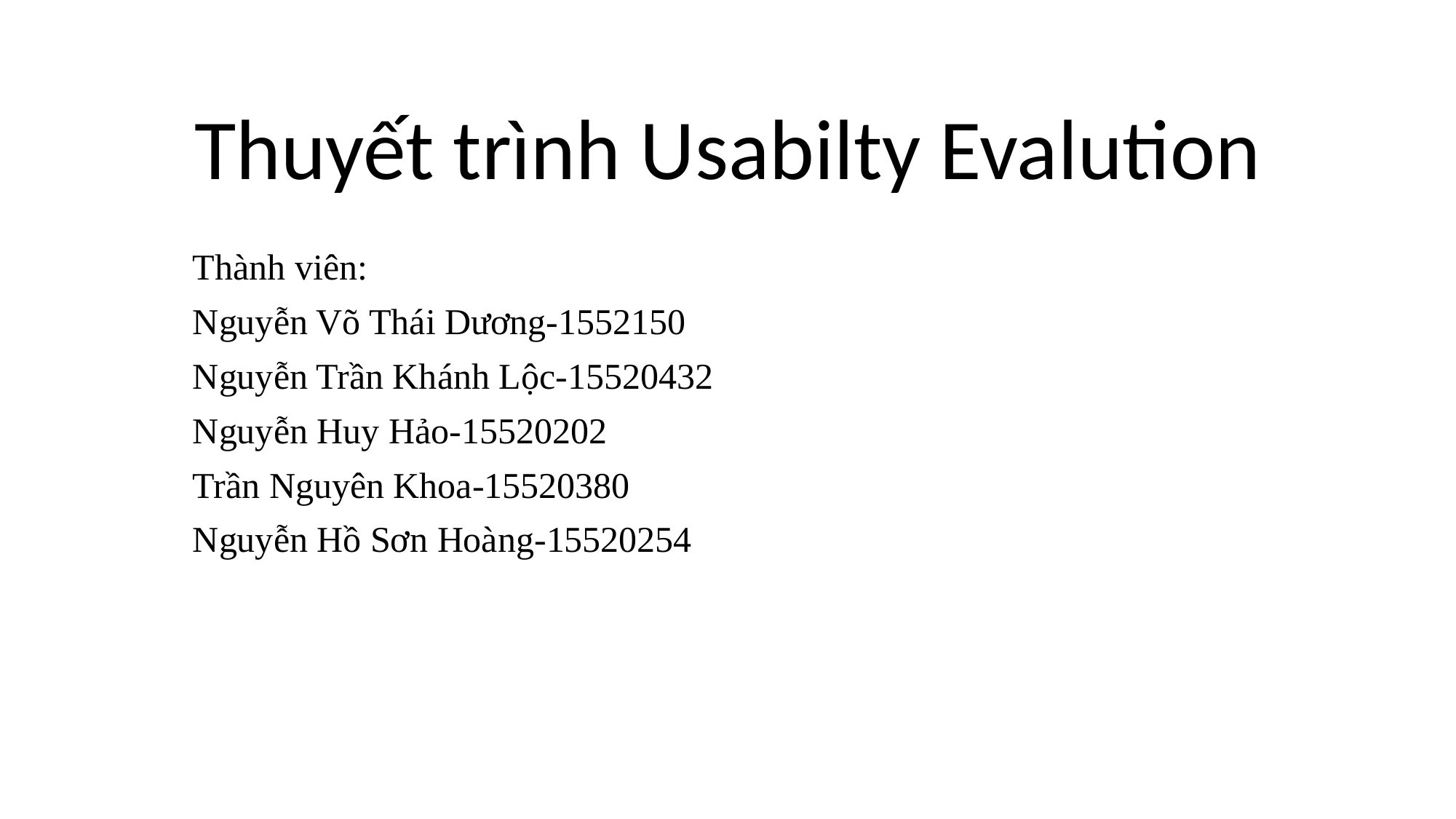

# Thuyết trình Usabilty Evalution
Thành viên:
Nguyễn Võ Thái Dương-1552150
Nguyễn Trần Khánh Lộc-15520432
Nguyễn Huy Hảo-15520202
Trần Nguyên Khoa-15520380
Nguyễn Hồ Sơn Hoàng-15520254